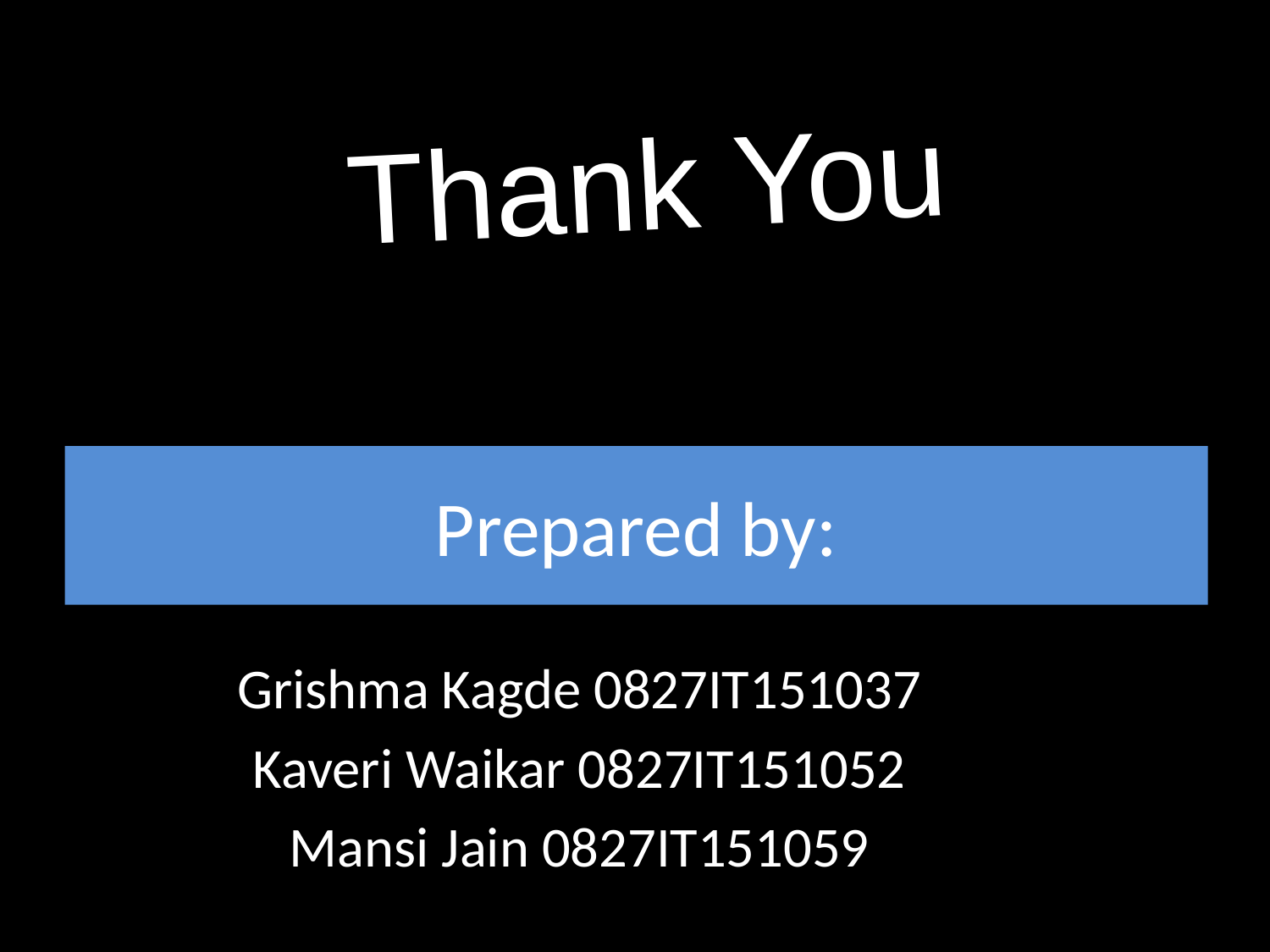

# Thank You
Prepared by:
Grishma Kagde 0827IT151037
Kaveri Waikar 0827IT151052
Mansi Jain 0827IT151059